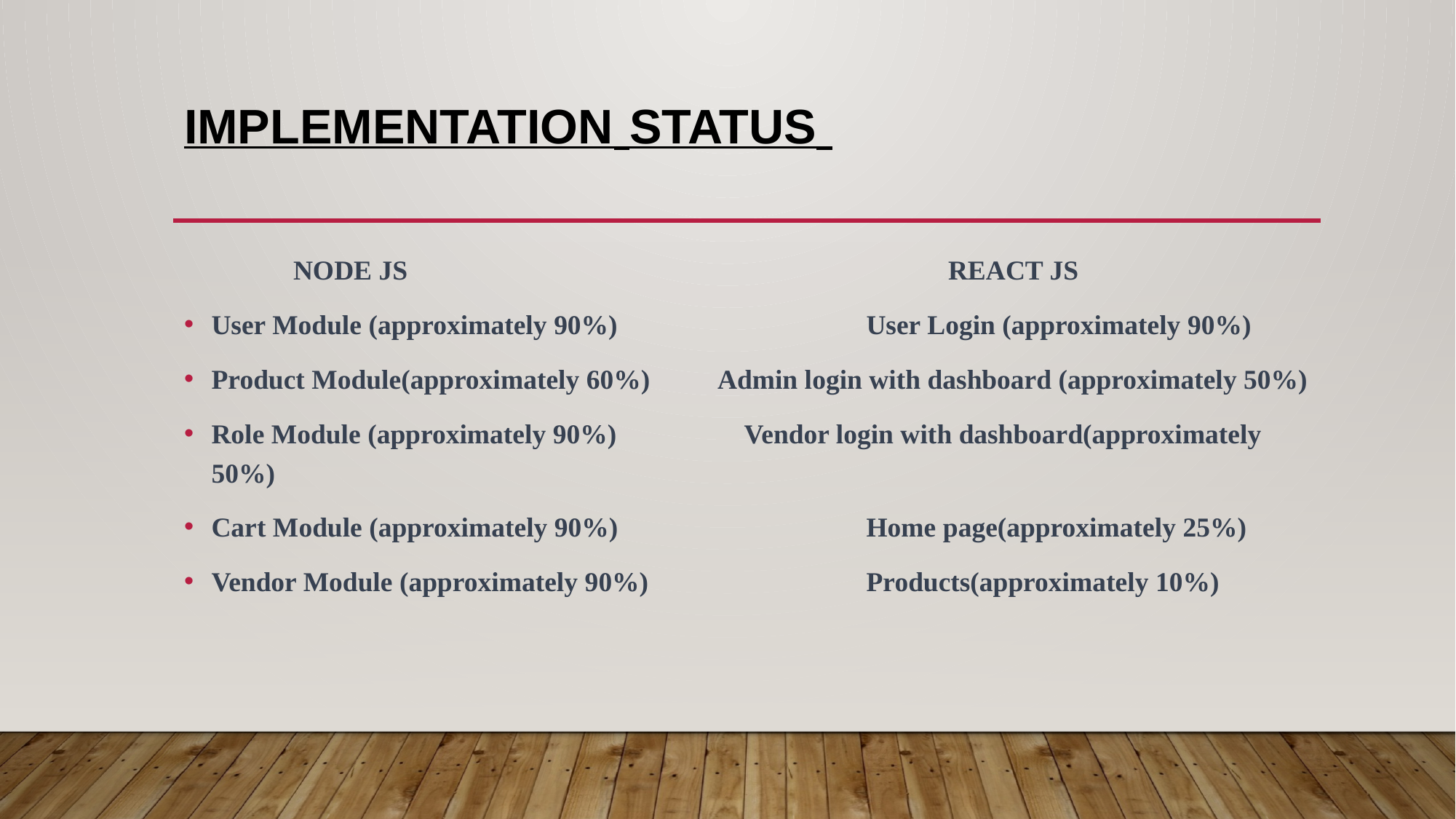

# IMPLEMENTATION STATUS
	NODE JS					REACT JS
User Module (approximately 90%)			User Login (approximately 90%)
Product Module(approximately 60%)          Admin login with dashboard (approximately 50%)
Role Module (approximately 90%)	              Vendor login with dashboard(approximately 50%)
Cart Module (approximately 90%)			Home page(approximately 25%)
Vendor Module (approximately 90%)		Products(approximately 10%)